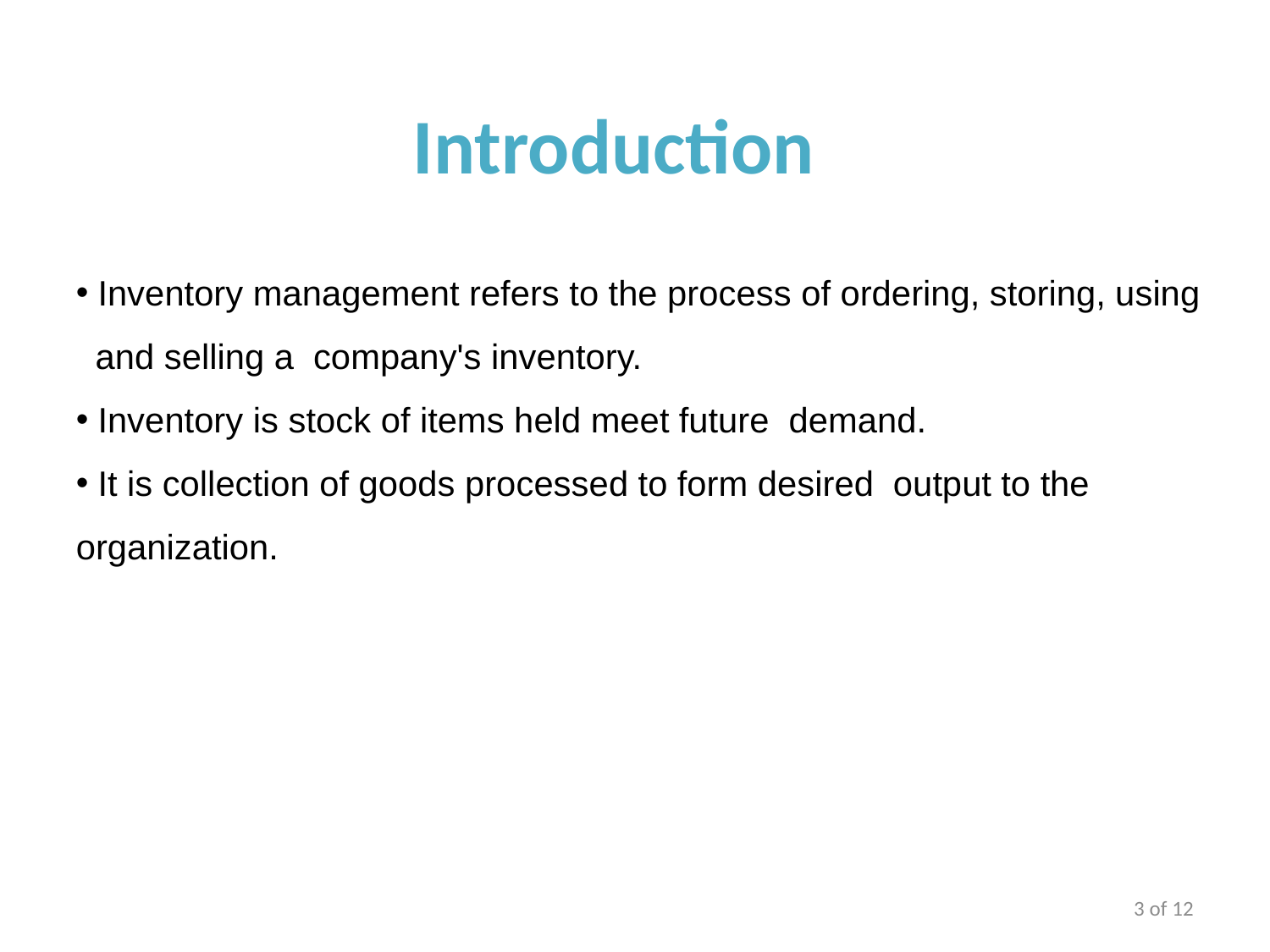

# Introduction

 Inventory management refers to the process of ordering, storing, using
  and selling a  company's inventory.
 Inventory is stock of items held meet future  demand.
 It is collection of goods processed to form desired  output to the organization.

3 of 12